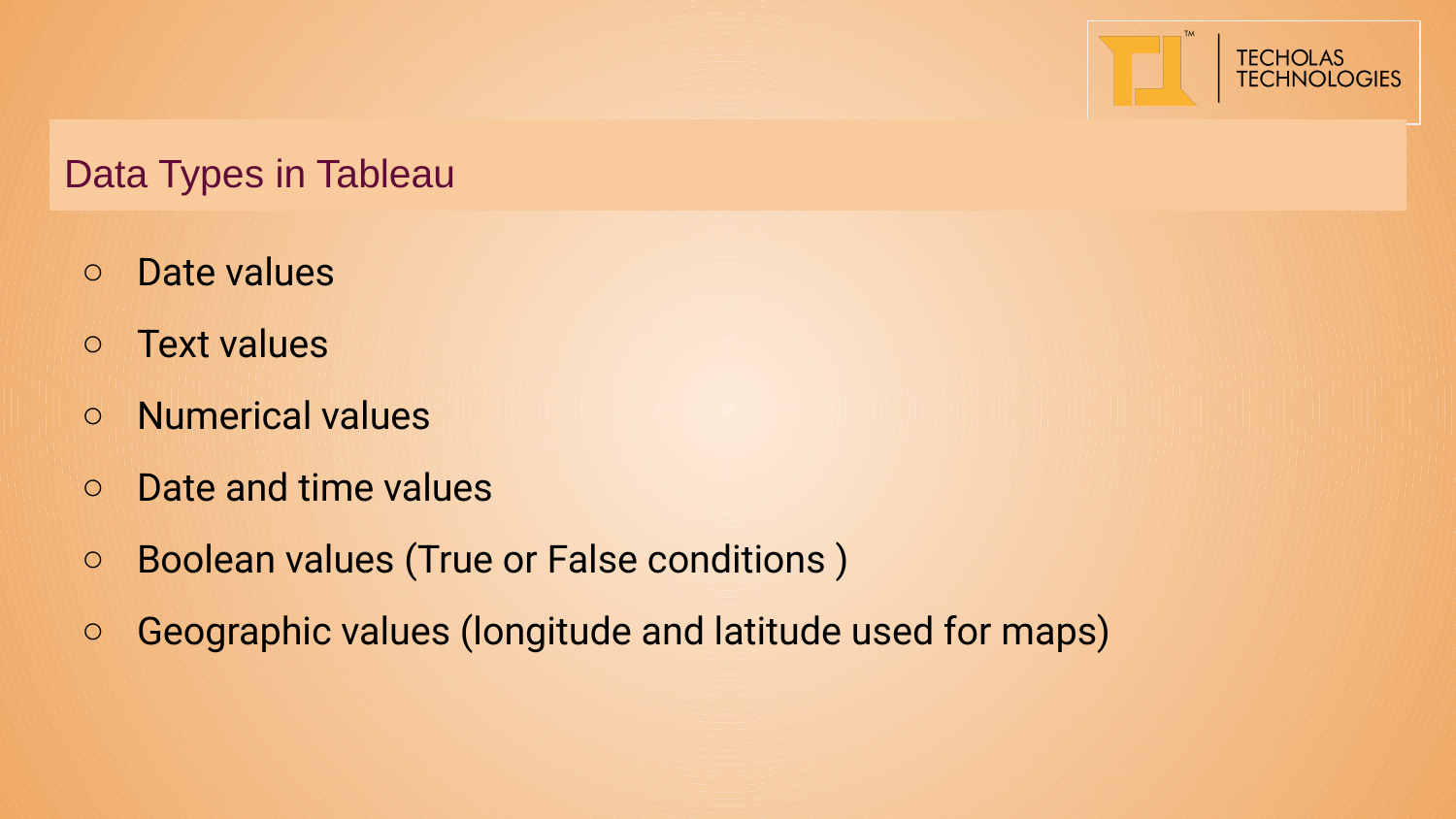

# Data Types in Tableau
Date values
Text values
Numerical values
Date and time values
Boolean values (True or False conditions )
Geographic values (longitude and latitude used for maps)